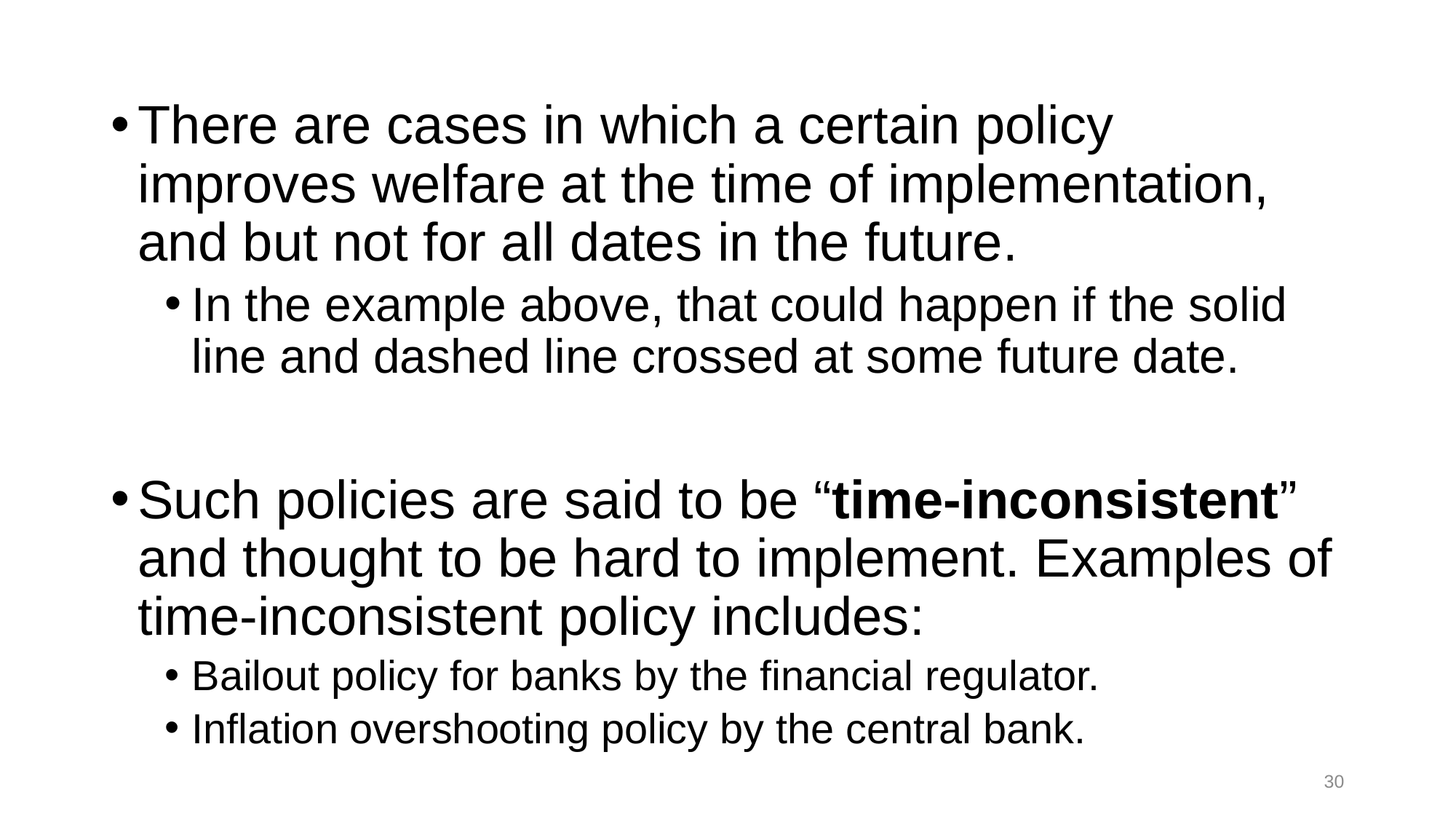

There are cases in which a certain policy improves welfare at the time of implementation, and but not for all dates in the future.
In the example above, that could happen if the solid line and dashed line crossed at some future date.

Such policies are said to be “time-inconsistent” and thought to be hard to implement. Examples of time-inconsistent policy includes:
Bailout policy for banks by the financial regulator.
Inflation overshooting policy by the central bank.

30